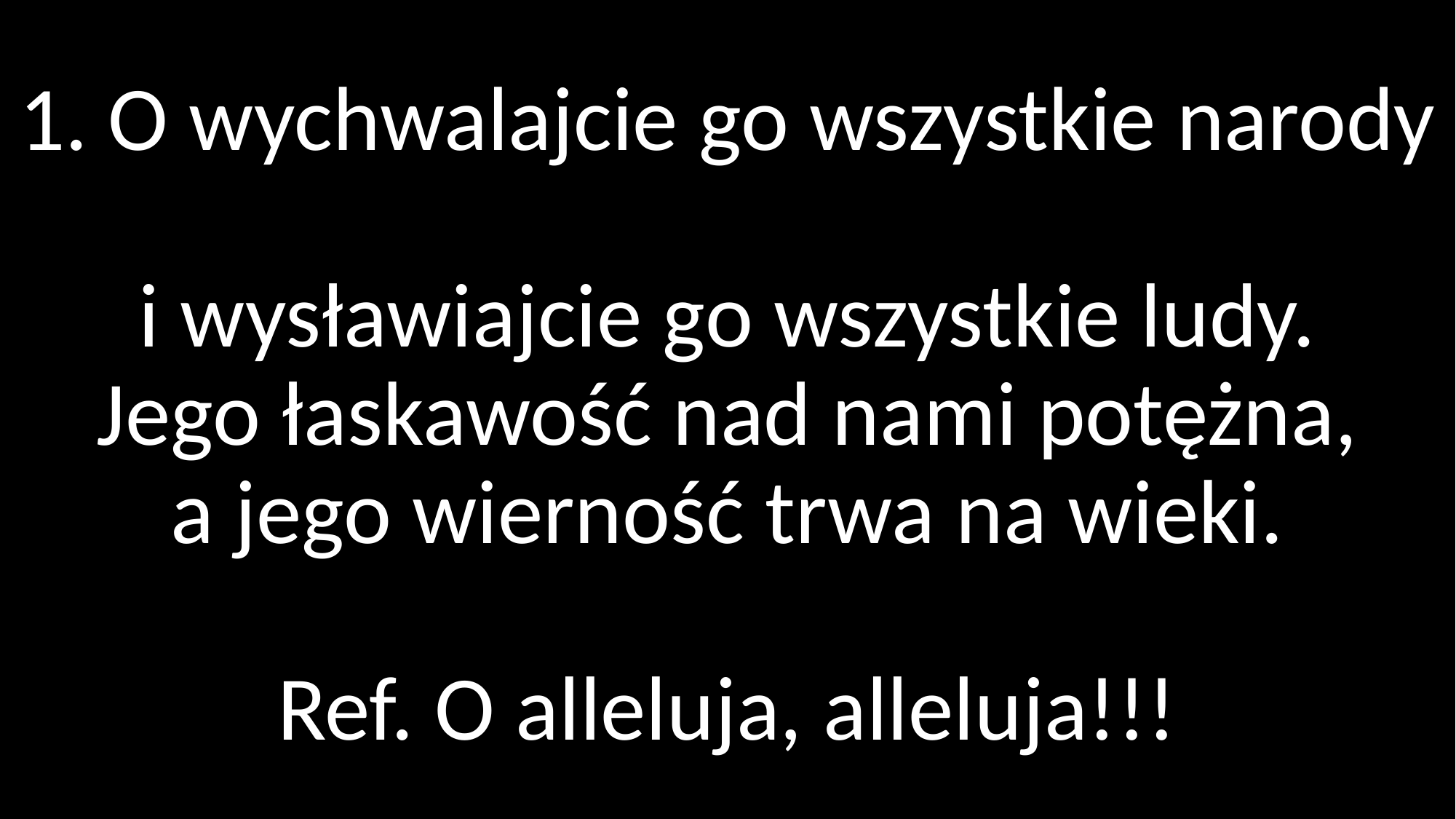

# 1. O wychwalajcie go wszystkie narody i wysławiajcie go wszystkie ludy. Jego łaskawość nad nami potężna, a jego wierność trwa na wieki. Ref. O alleluja, alleluja!!!